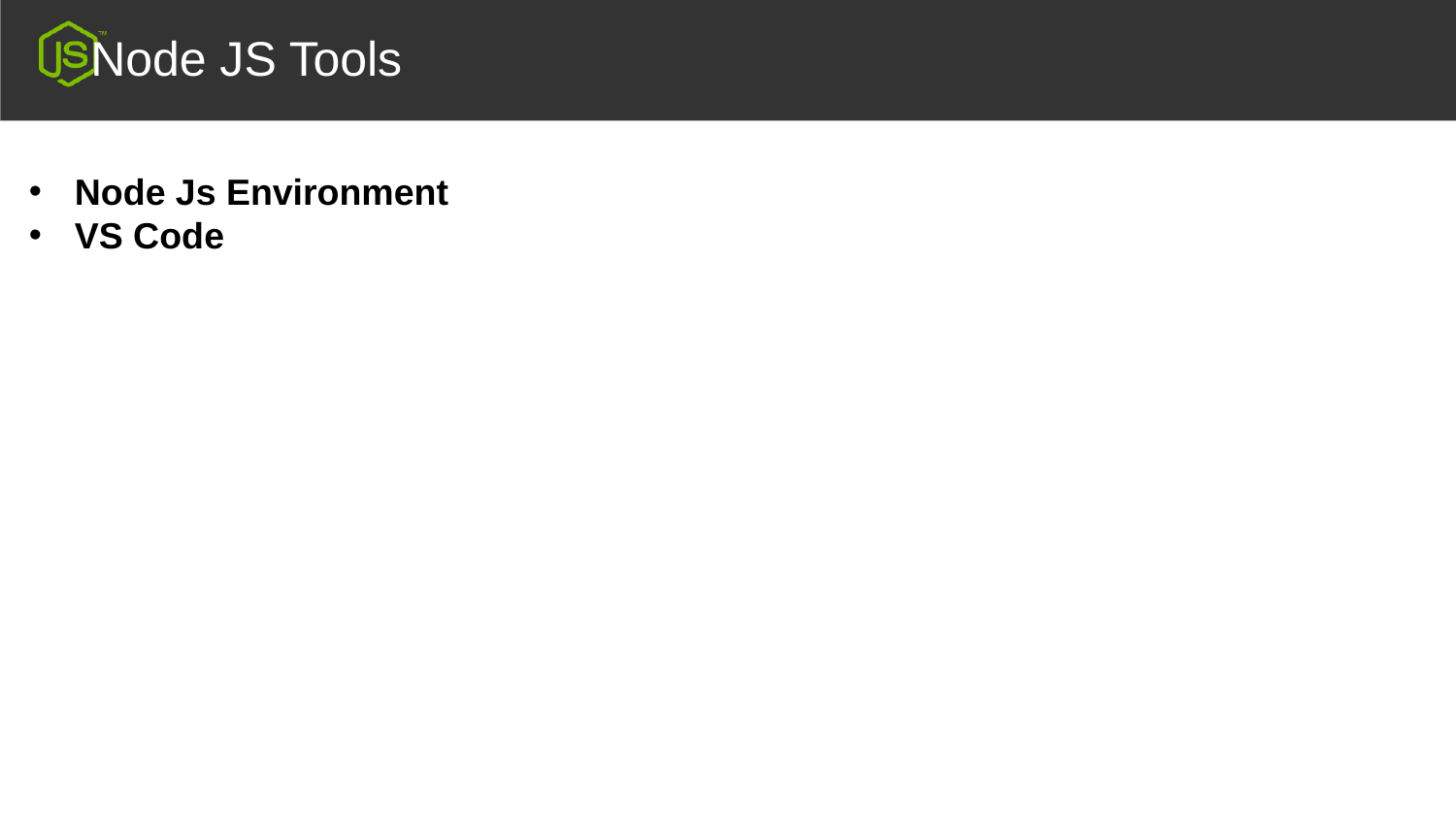

Node JS Tools
Node Js Environment
VS Code